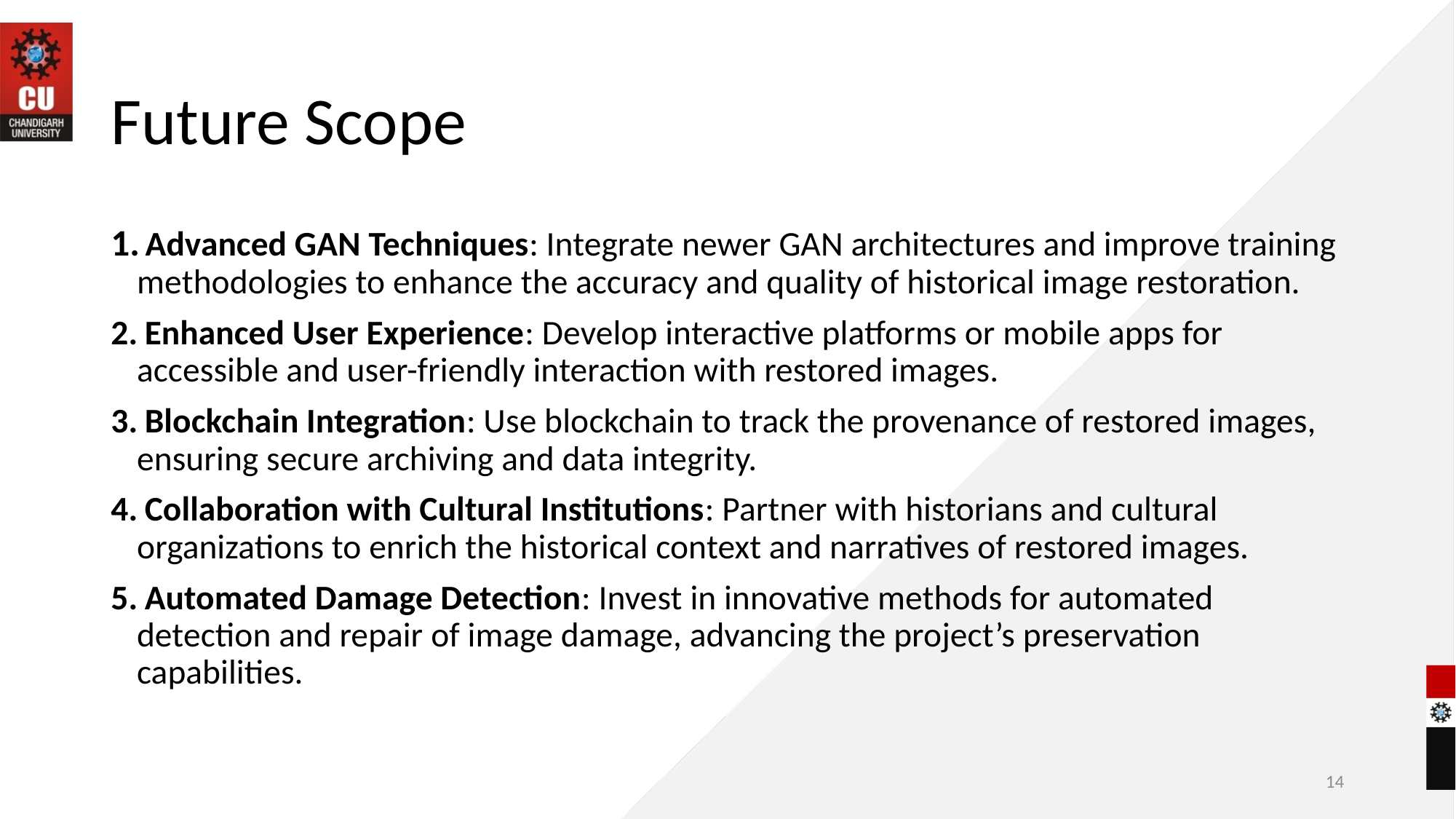

# Future Scope
 Advanced GAN Techniques: Integrate newer GAN architectures and improve training methodologies to enhance the accuracy and quality of historical image restoration.
 Enhanced User Experience: Develop interactive platforms or mobile apps for accessible and user-friendly interaction with restored images.
 Blockchain Integration: Use blockchain to track the provenance of restored images, ensuring secure archiving and data integrity.
 Collaboration with Cultural Institutions: Partner with historians and cultural organizations to enrich the historical context and narratives of restored images.
 Automated Damage Detection: Invest in innovative methods for automated detection and repair of image damage, advancing the project’s preservation capabilities.

14